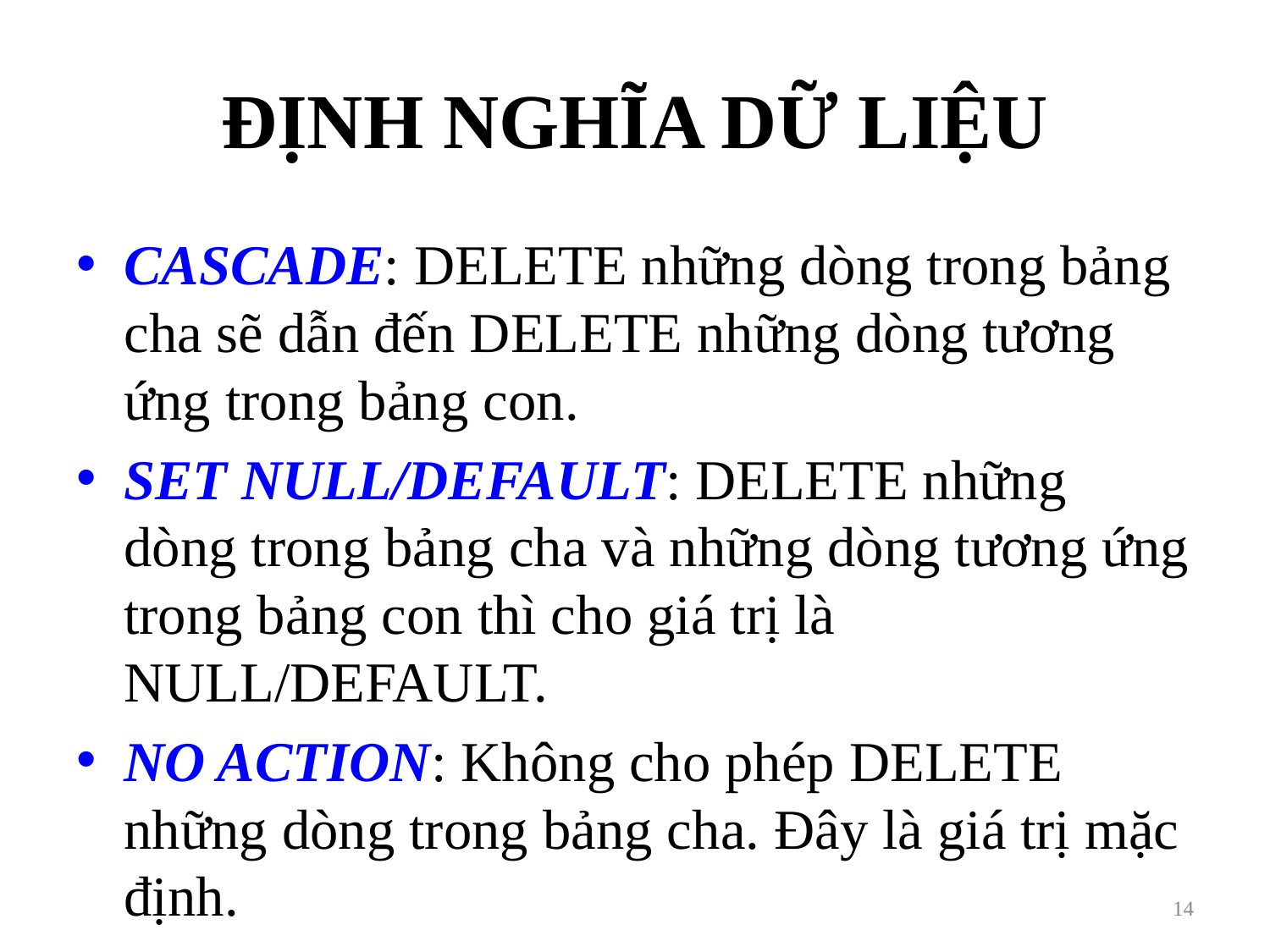

# ĐỊNH NGHĨA DỮ LIỆU
CASCADE: DELETE những dòng trong bảng cha sẽ dẫn đến DELETE những dòng tương ứng trong bảng con.
SET NULL/DEFAULT: DELETE những dòng trong bảng cha và những dòng tương ứng trong bảng con thì cho giá trị là NULL/DEFAULT.
NO ACTION: Không cho phép DELETE những dòng trong bảng cha. Đây là giá trị mặc định.
14